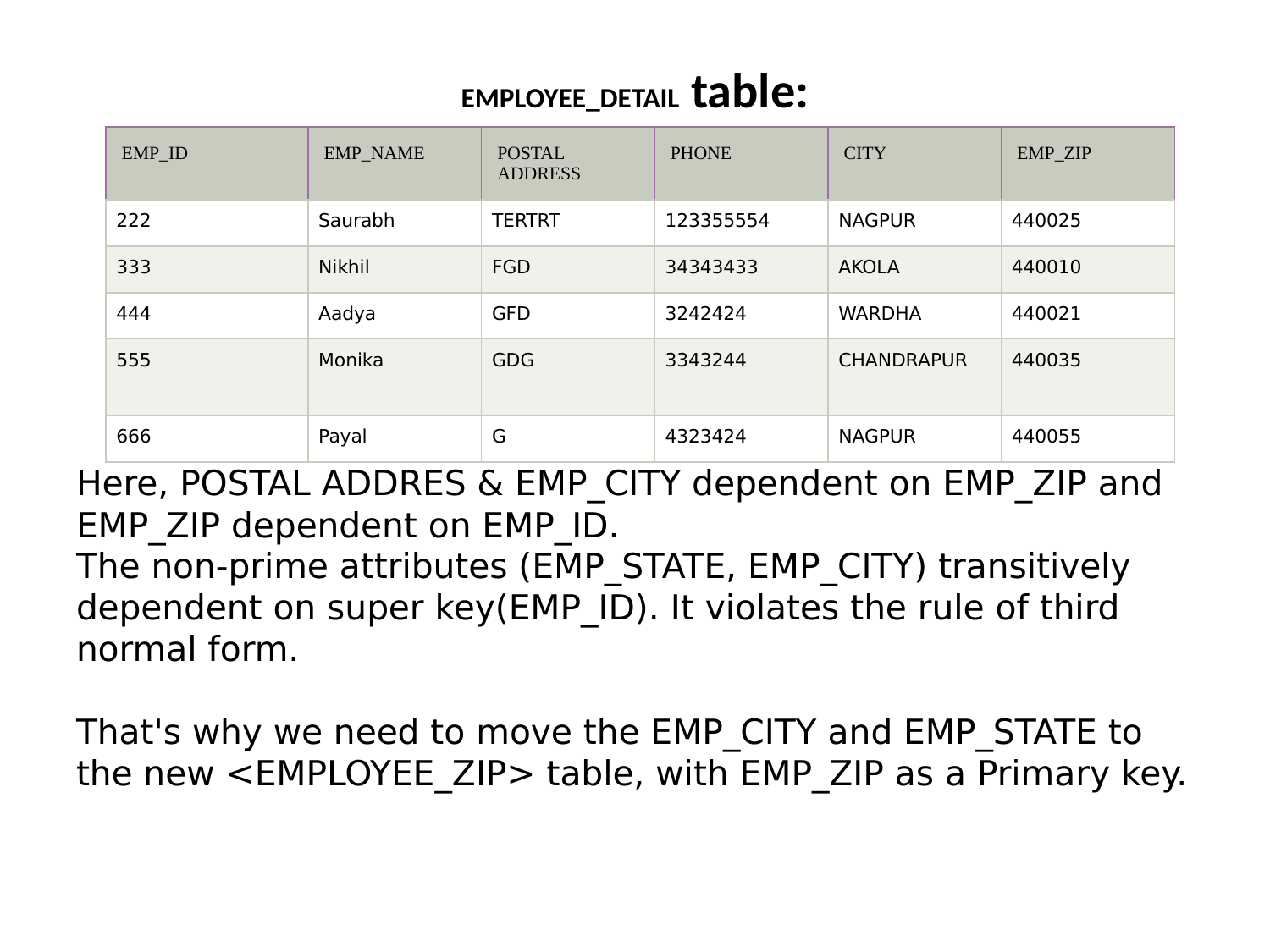

# EMPLOYEE_DETAIL table:
| EMP\_ID | EMP\_NAME | POSTAL ADDRESS | PHONE | CITY | EMP\_ZIP |
| --- | --- | --- | --- | --- | --- |
| 222 | Saurabh | TERTRT | 123355554 | NAGPUR | 440025 |
| 333 | Nikhil | FGD | 34343433 | AKOLA | 440010 |
| 444 | Aadya | GFD | 3242424 | WARDHA | 440021 |
| 555 | Monika | GDG | 3343244 | CHANDRAPUR | 440035 |
| 666 | Payal | G | 4323424 | NAGPUR | 440055 |
Here, POSTAL ADDRES & EMP_CITY dependent on EMP_ZIP and EMP_ZIP dependent on EMP_ID.
The non-prime attributes (EMP_STATE, EMP_CITY) transitively dependent on super key(EMP_ID). It violates the rule of third normal form.

That's why we need to move the EMP_CITY and EMP_STATE to the new <EMPLOYEE_ZIP> table, with EMP_ZIP as a Primary key.